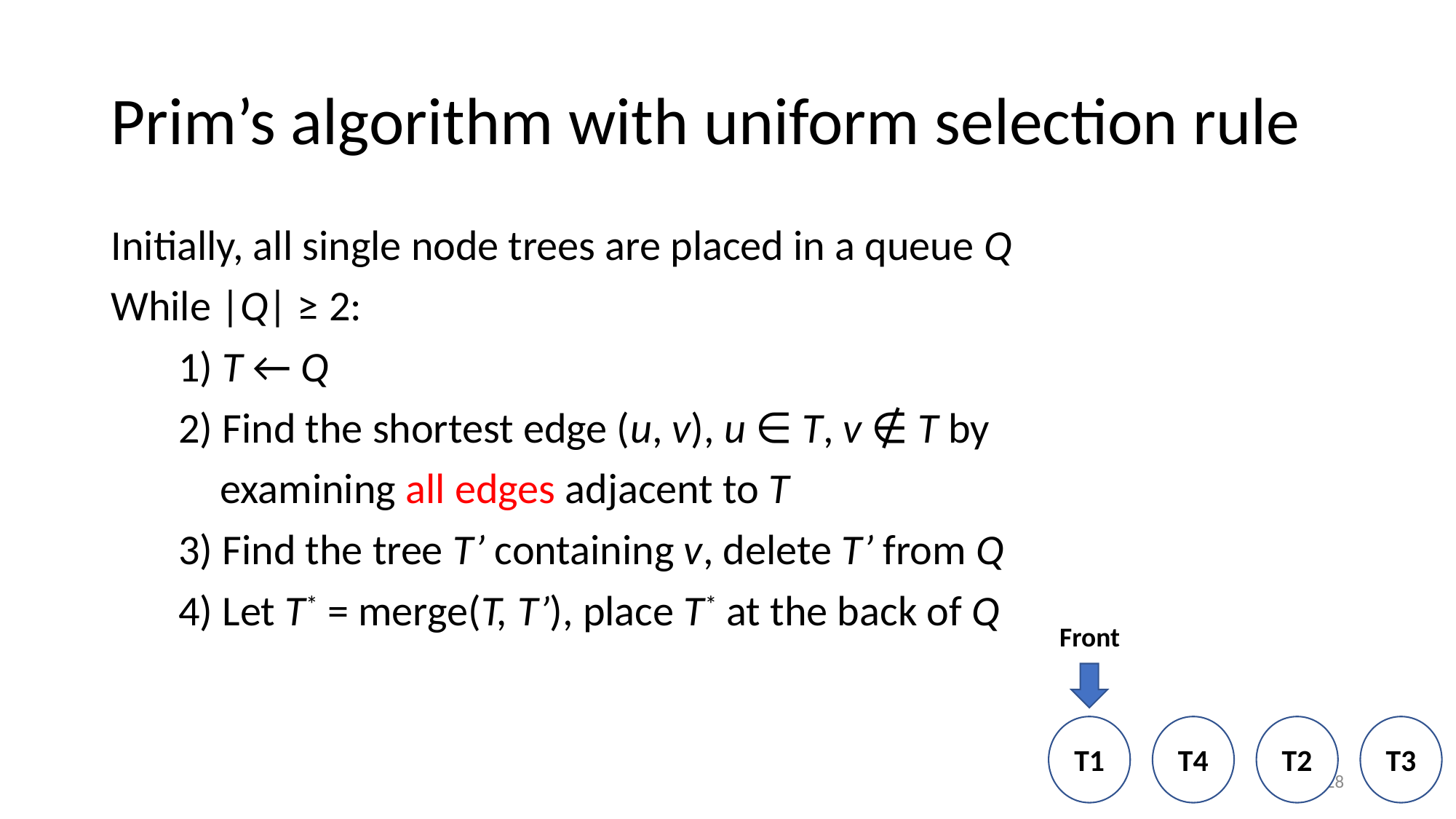

# Prim’s algorithm with uniform selection rule
Initially, all single node trees are placed in a queue Q
While |Q| ≥ 2:
       1) T ← Q
       2) Find the shortest edge (u, v), u ∈ T, v ∉ T by
	examining all edges adjacent to T
       3) Find the tree T’ containing v, delete T’ from Q
       4) Let T* = merge(T, T’), place T* at the back of Q

Front

T1
T4
T2
T3
28